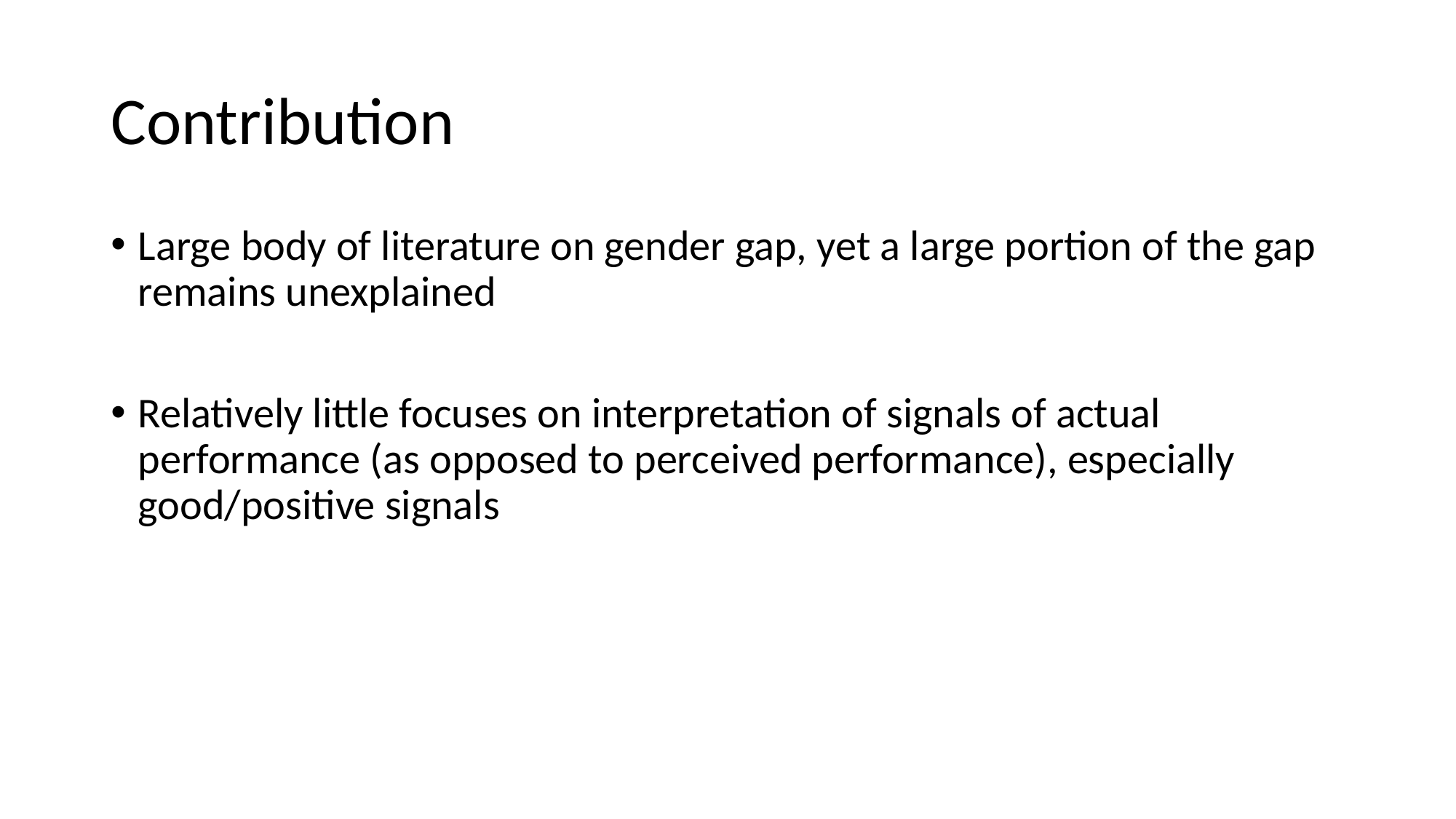

# Contribution
Large body of literature on gender gap, yet a large portion of the gap remains unexplained

Relatively little focuses on interpretation of signals of actual performance (as opposed to perceived performance), especially good/positive signals